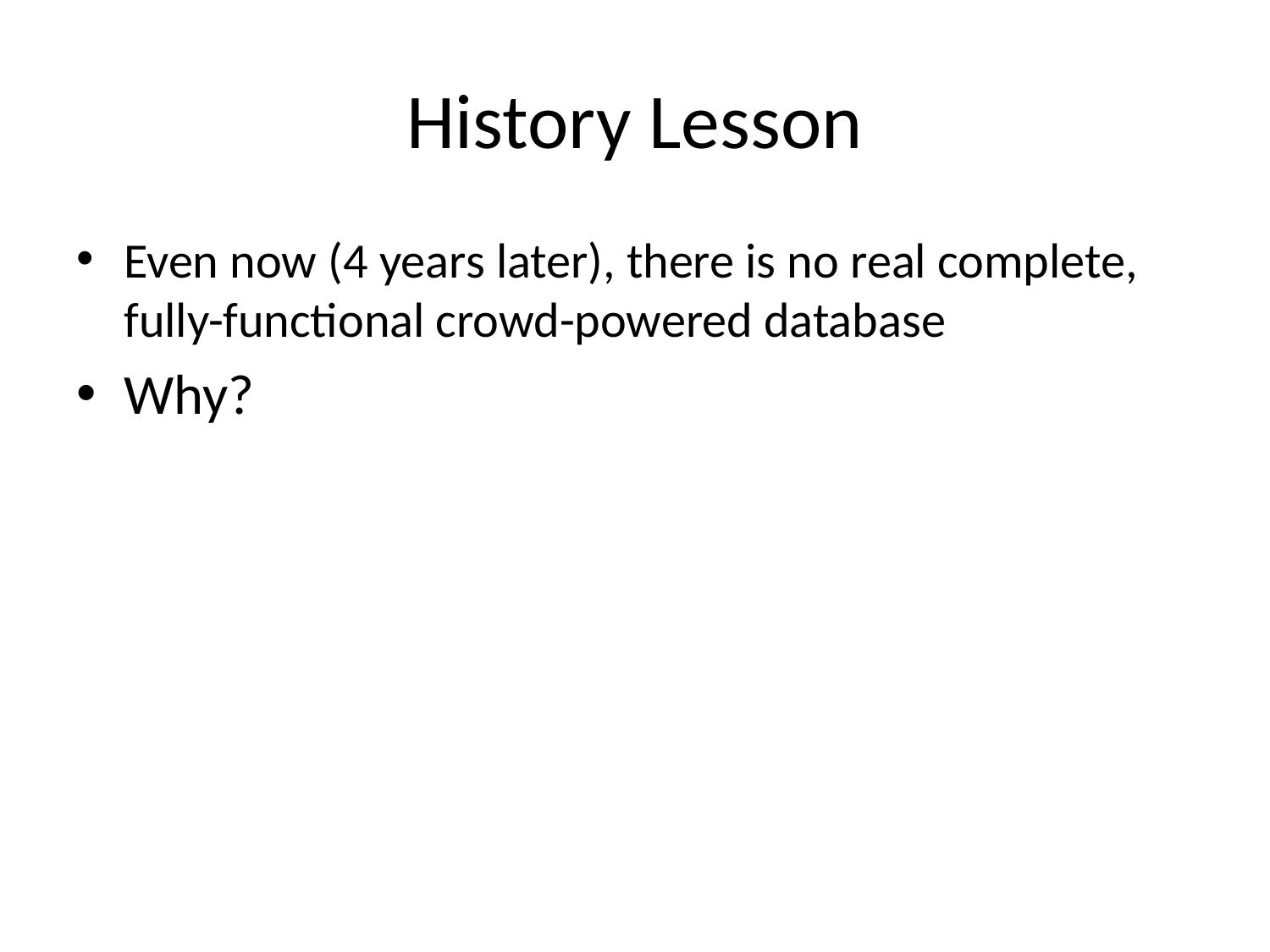

# History Lesson
Even now (4 years later), there is no real complete, fully-functional crowd-powered database
Why?